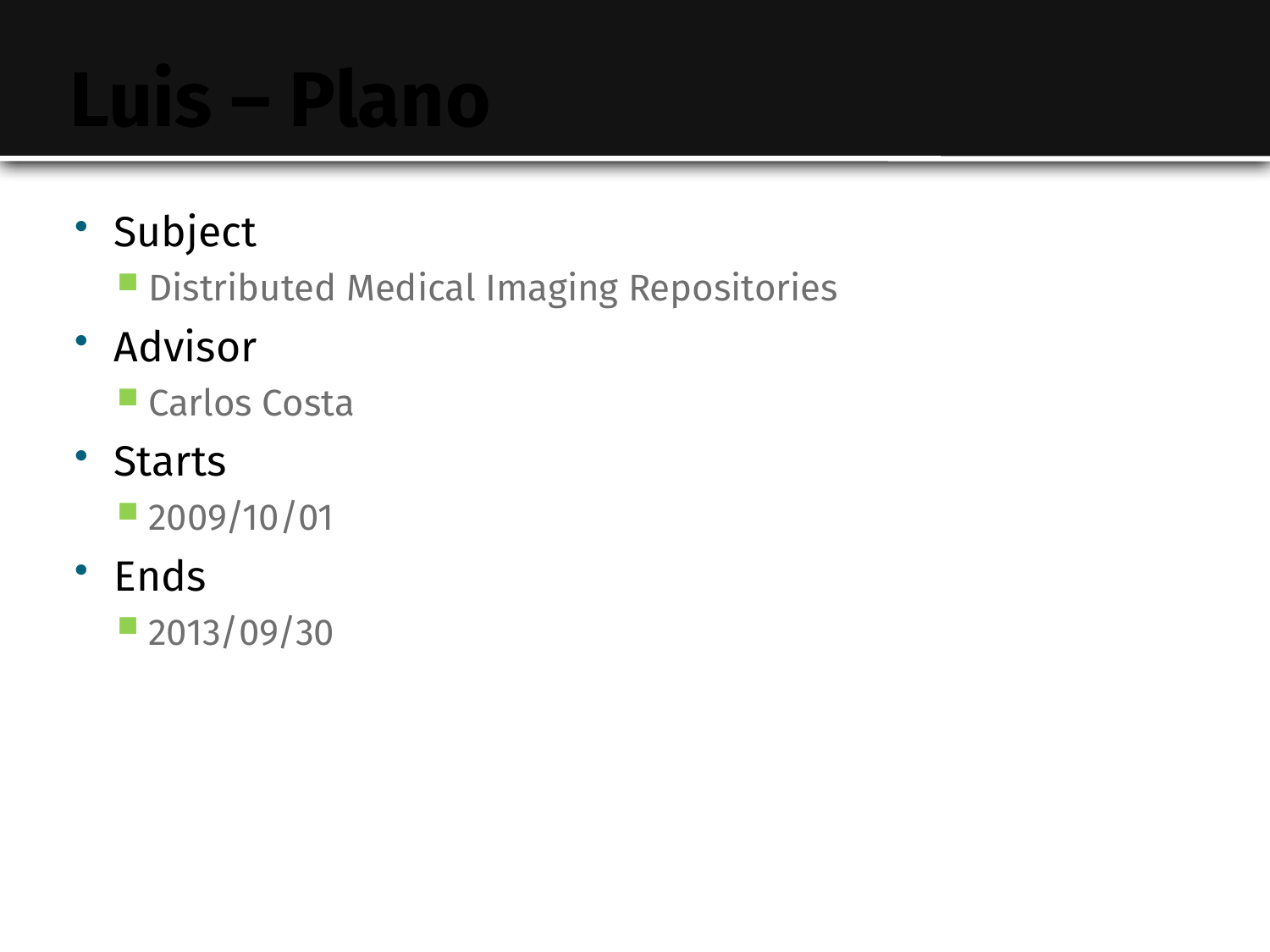

# Luis – Plano
Subject
Distributed Medical Imaging Repositories
Advisor
Carlos Costa
Starts
2009/10/01
Ends
2013/09/30